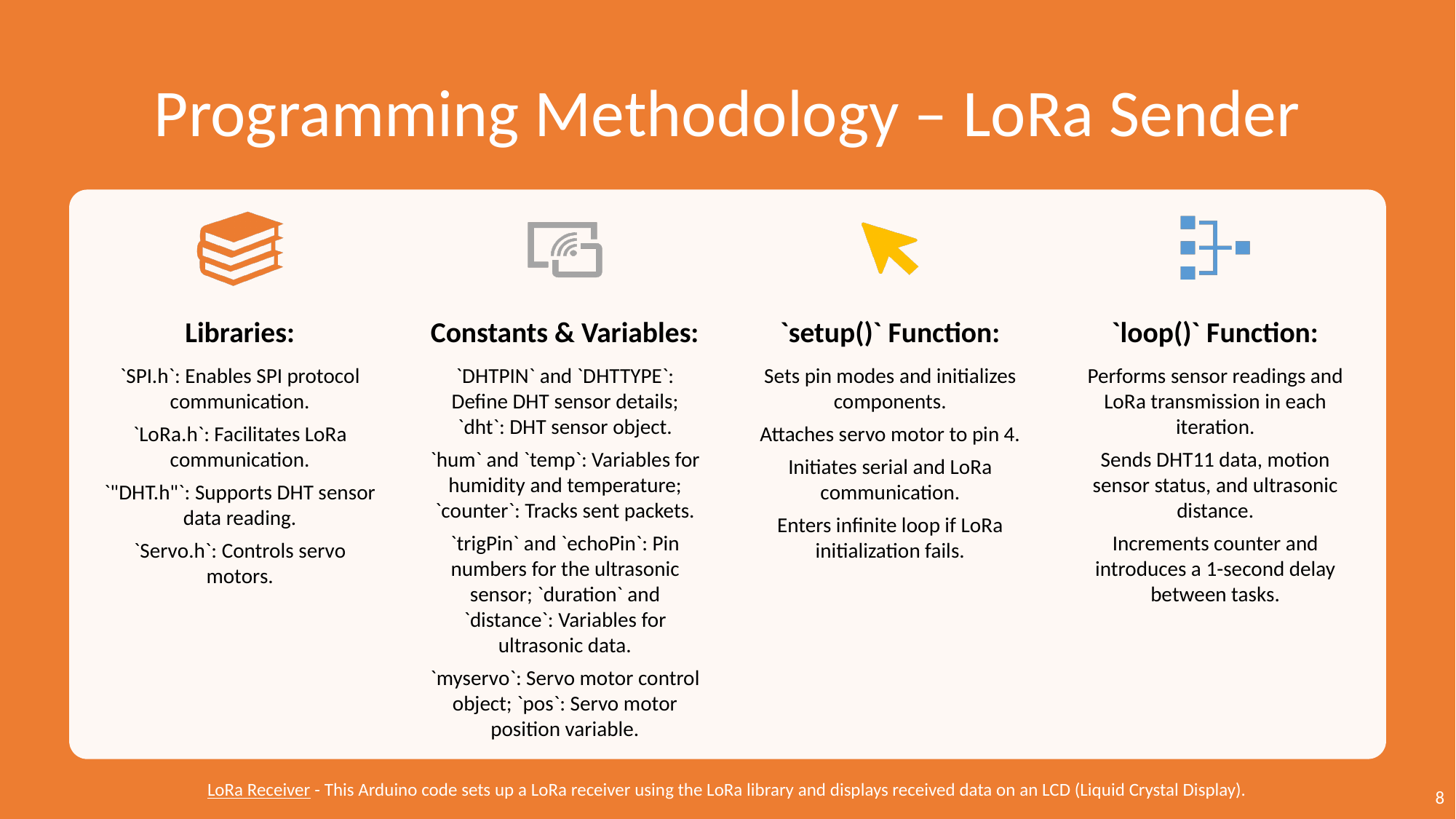

# Programming Methodology – LoRa Sender
Libraries:
`SPI.h`: Enables SPI protocol communication.
`LoRa.h`: Facilitates LoRa communication.
`"DHT.h"`: Supports DHT sensor data reading.
`Servo.h`: Controls servo motors.
Constants & Variables:
`DHTPIN` and `DHTTYPE`: Define DHT sensor details; `dht`: DHT sensor object.
`hum` and `temp`: Variables for humidity and temperature; `counter`: Tracks sent packets.
`trigPin` and `echoPin`: Pin numbers for the ultrasonic sensor; `duration` and `distance`: Variables for ultrasonic data.
`myservo`: Servo motor control object; `pos`: Servo motor position variable.
`setup()` Function:
Sets pin modes and initializes components.
Attaches servo motor to pin 4.
Initiates serial and LoRa communication.
Enters infinite loop if LoRa initialization fails.
`loop()` Function:
Performs sensor readings and LoRa transmission in each iteration.
Sends DHT11 data, motion sensor status, and ultrasonic distance.
Increments counter and introduces a 1-second delay between tasks.

LoRa Receiver - This Arduino code sets up a LoRa receiver using the LoRa library and displays received data on an LCD (Liquid Crystal Display).
8